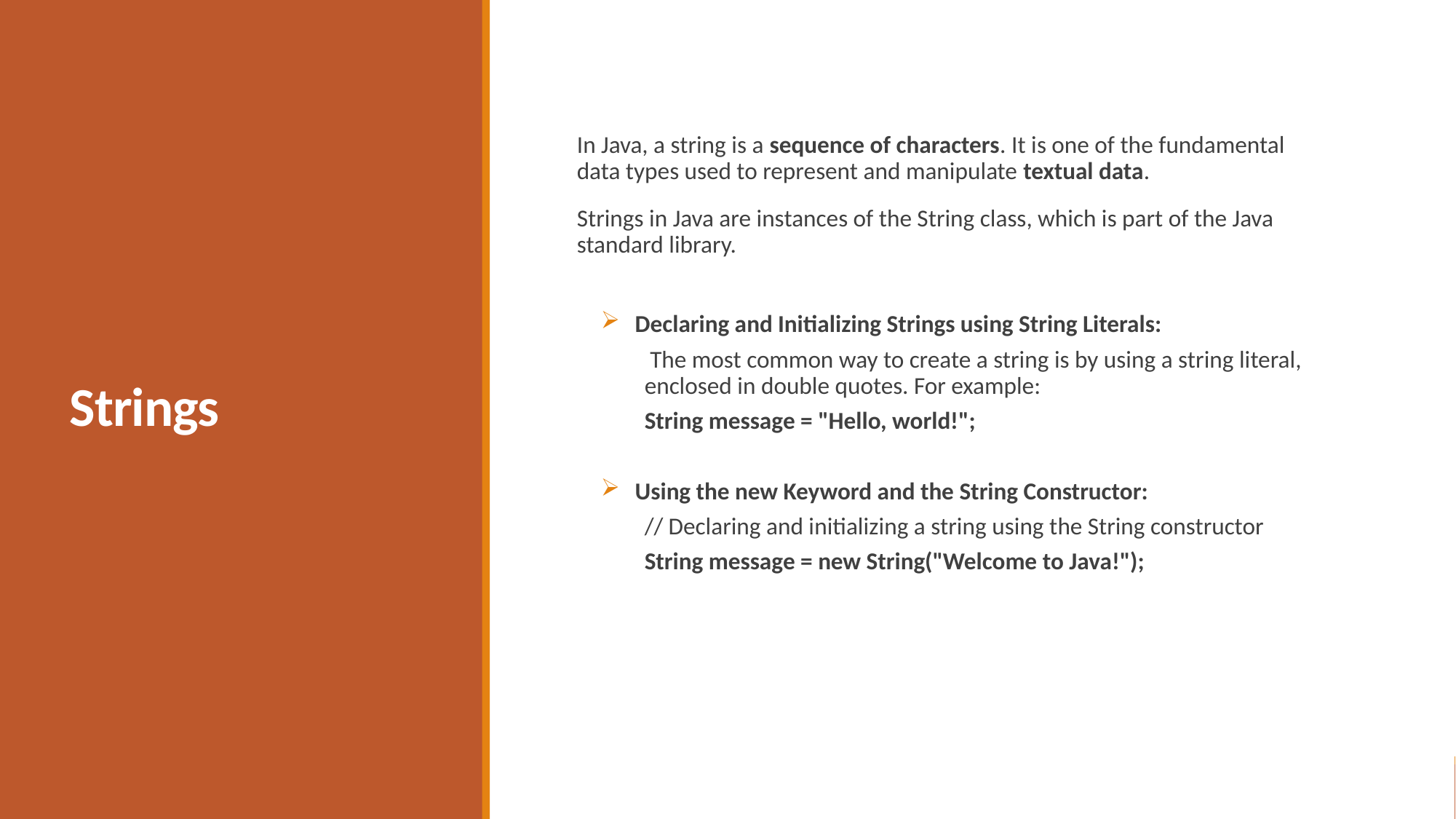

# Strings
In Java, a string is a sequence of characters. It is one of the fundamental data types used to represent and manipulate textual data.
Strings in Java are instances of the String class, which is part of the Java standard library.

Declaring and Initializing Strings using String Literals:
 The most common way to create a string is by using a string literal, enclosed in double quotes. For example:
  String message = "Hello, world!";

Using the new Keyword and the String Constructor:
  // Declaring and initializing a string using the String constructor
  String message = new String("Welcome to Java!");